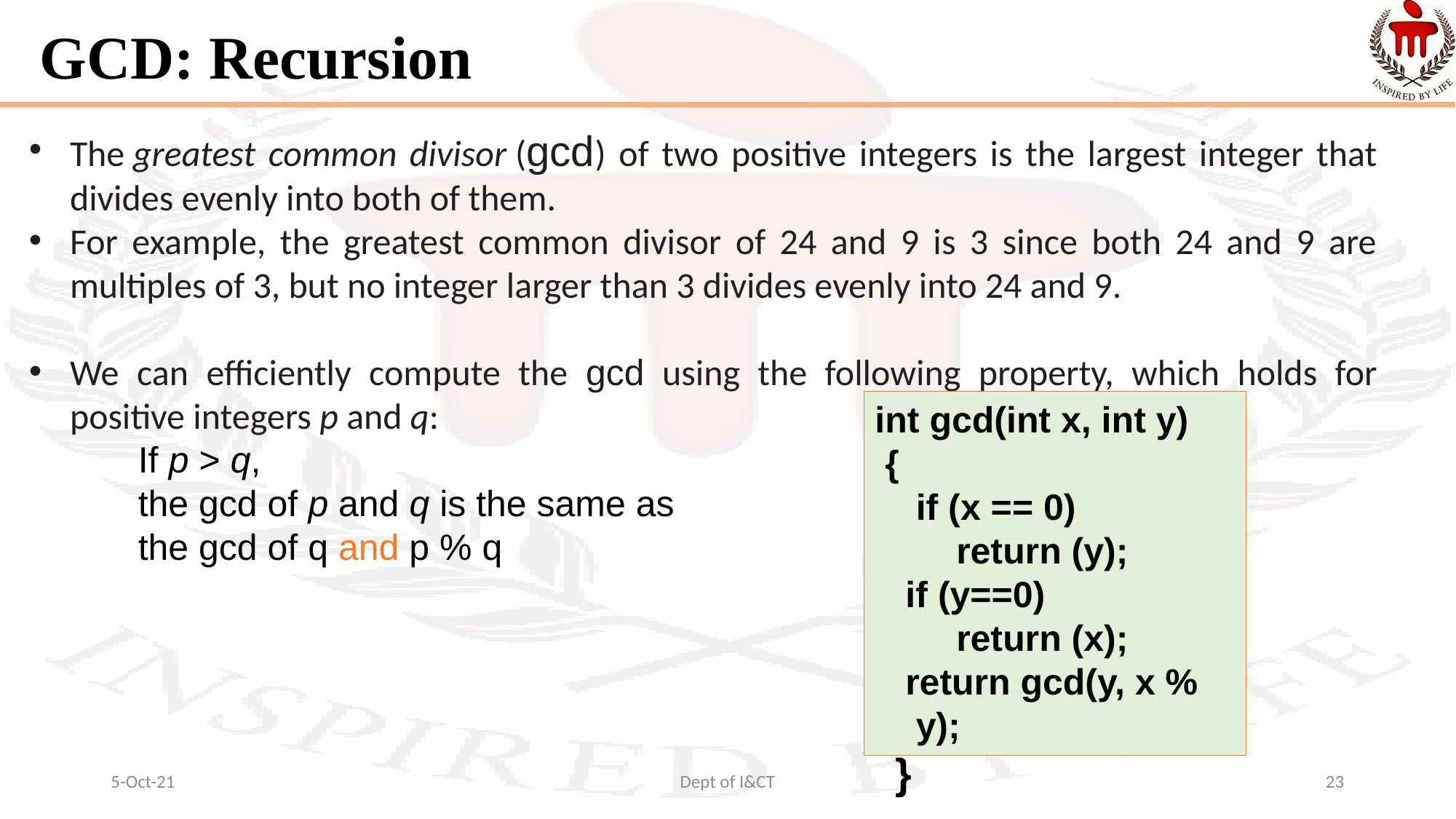

# GCD: Recursion
The greatest common divisor (gcd) of two positive integers is the largest integer that divides evenly into both of them.
For example, the greatest common divisor of 24 and 9 is 3 since both 24 and 9 are multiples of 3, but no integer larger than 3 divides evenly into 24 and 9.

We can efficiently compute the gcd using the following property, which holds for positive integers p and q:
	If p > q,
	the gcd of p and q is the same as
	the gcd of q and p % q
int gcd(int x, int y)
 {
	if (x == 0)
        return (y);
   if (y==0)
        return (x);
   return gcd(y, x % y);
  }
5-Oct-21
Dept of I&CT
23